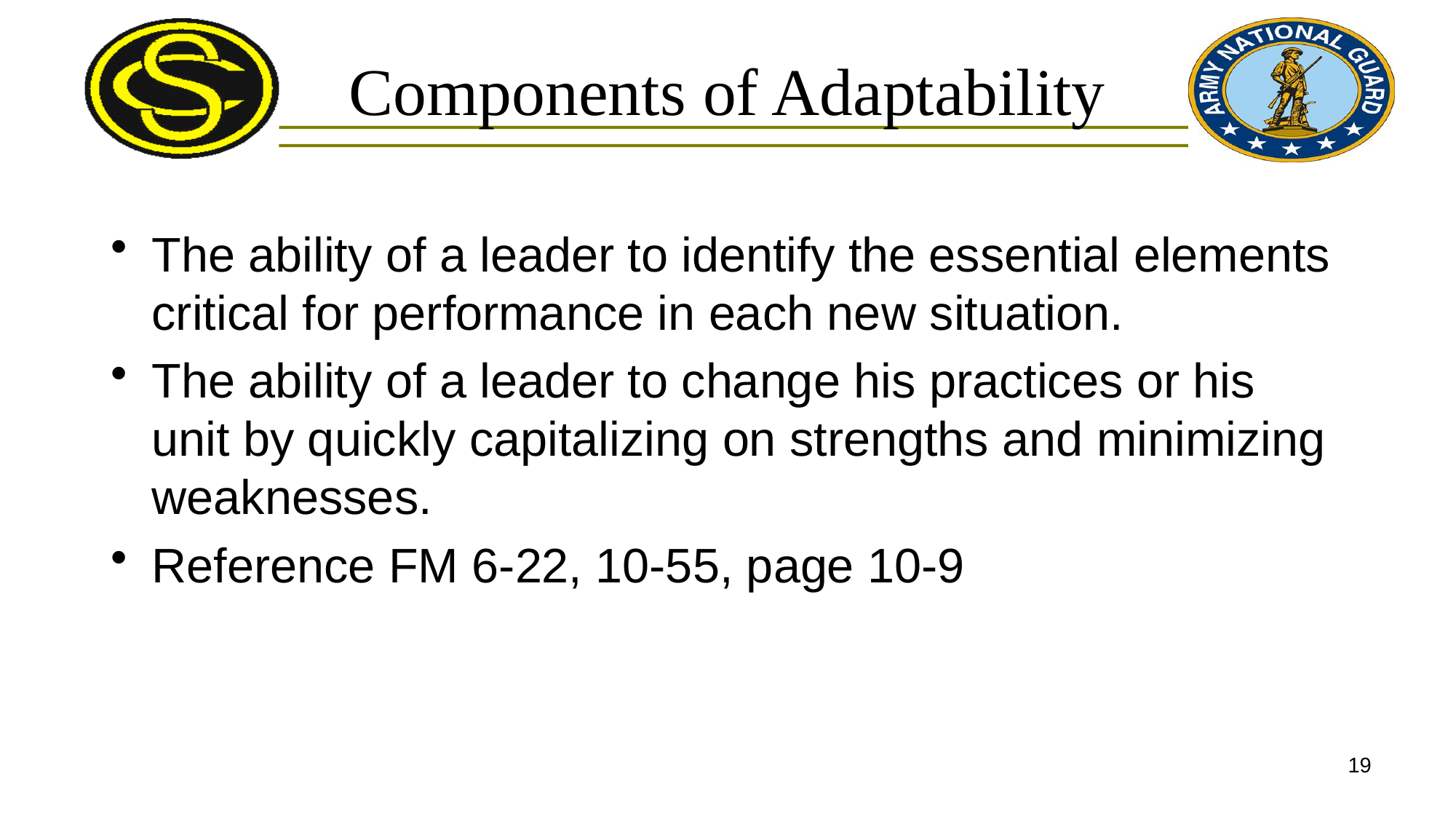

# Components of Adaptability
The ability of a leader to identify the essential elements critical for performance in each new situation.
The ability of a leader to change his practices or his unit by quickly capitalizing on strengths and minimizing weaknesses.
Reference FM 6-22, 10-55, page 10-9

19